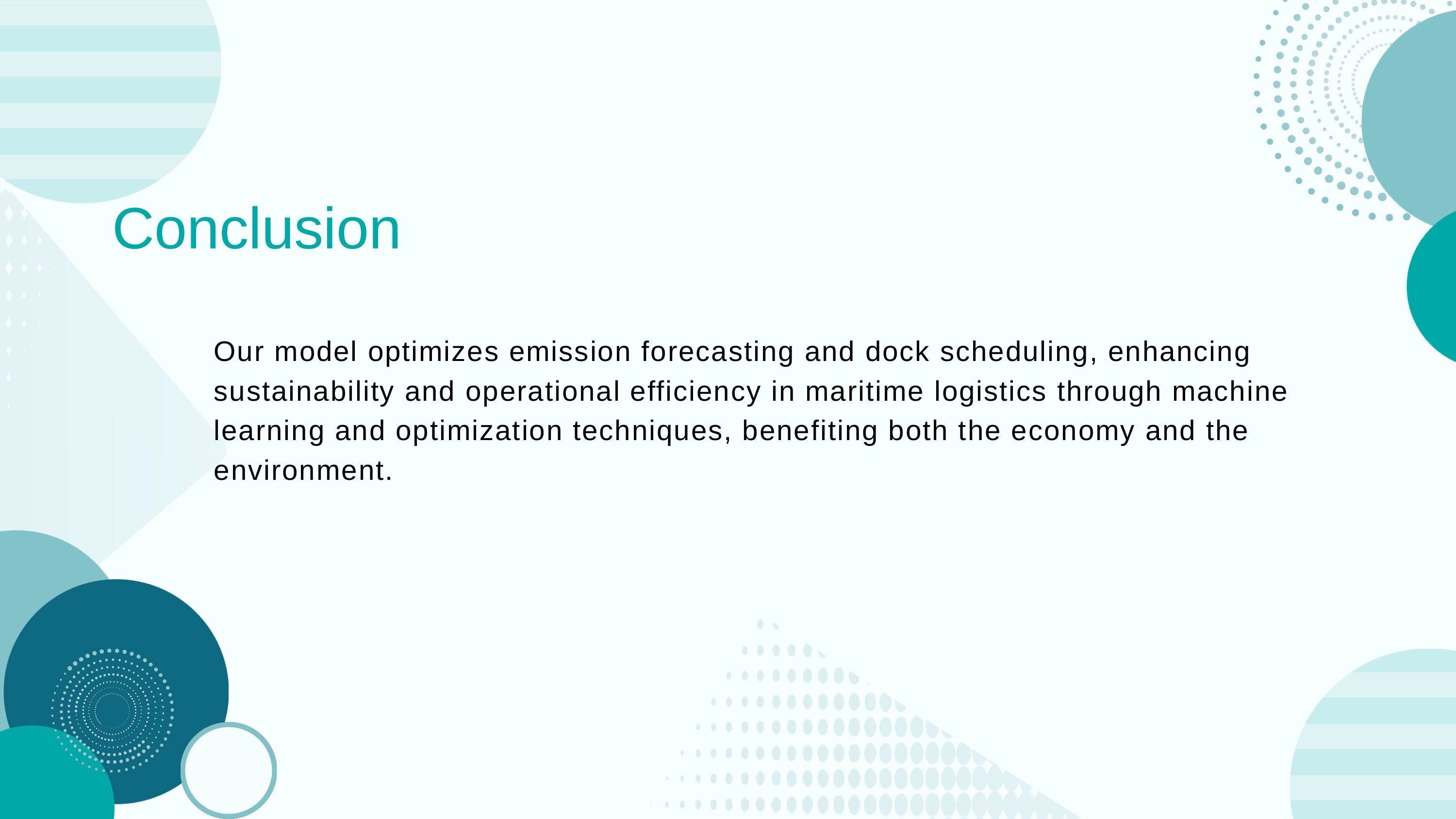

Conclusion
Our model optimizes emission forecasting and dock scheduling, enhancing sustainability and operational efficiency in maritime logistics through machine learning and optimization techniques, benefiting both the economy and the environment.